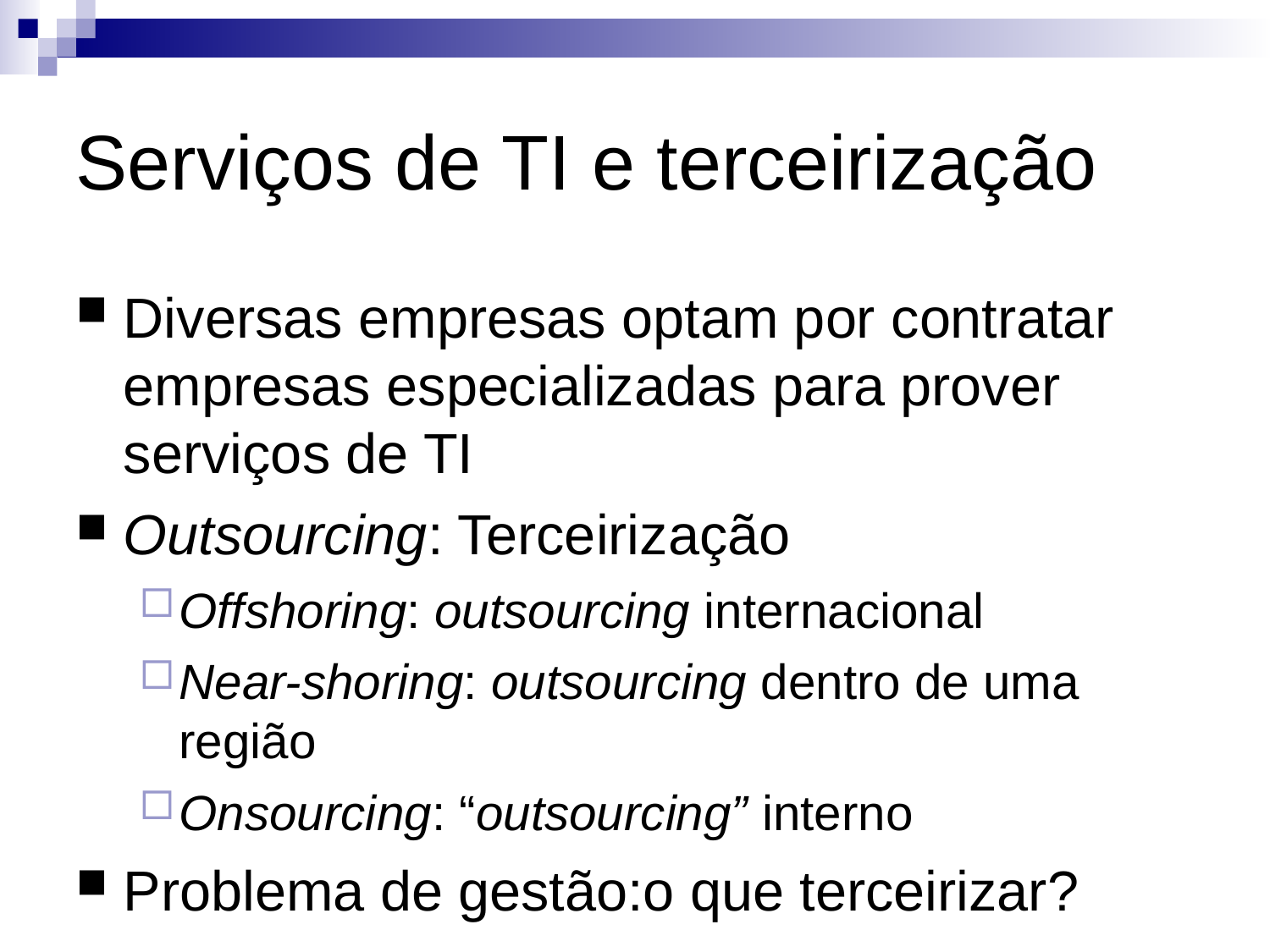

Serviços de TI e terceirização
Diversas empresas optam por contratar empresas especializadas para prover serviços de TI
Outsourcing: Terceirização
Offshoring: outsourcing internacional
Near-shoring: outsourcing dentro de uma região
Onsourcing: “outsourcing” interno
Problema de gestão:o que terceirizar?